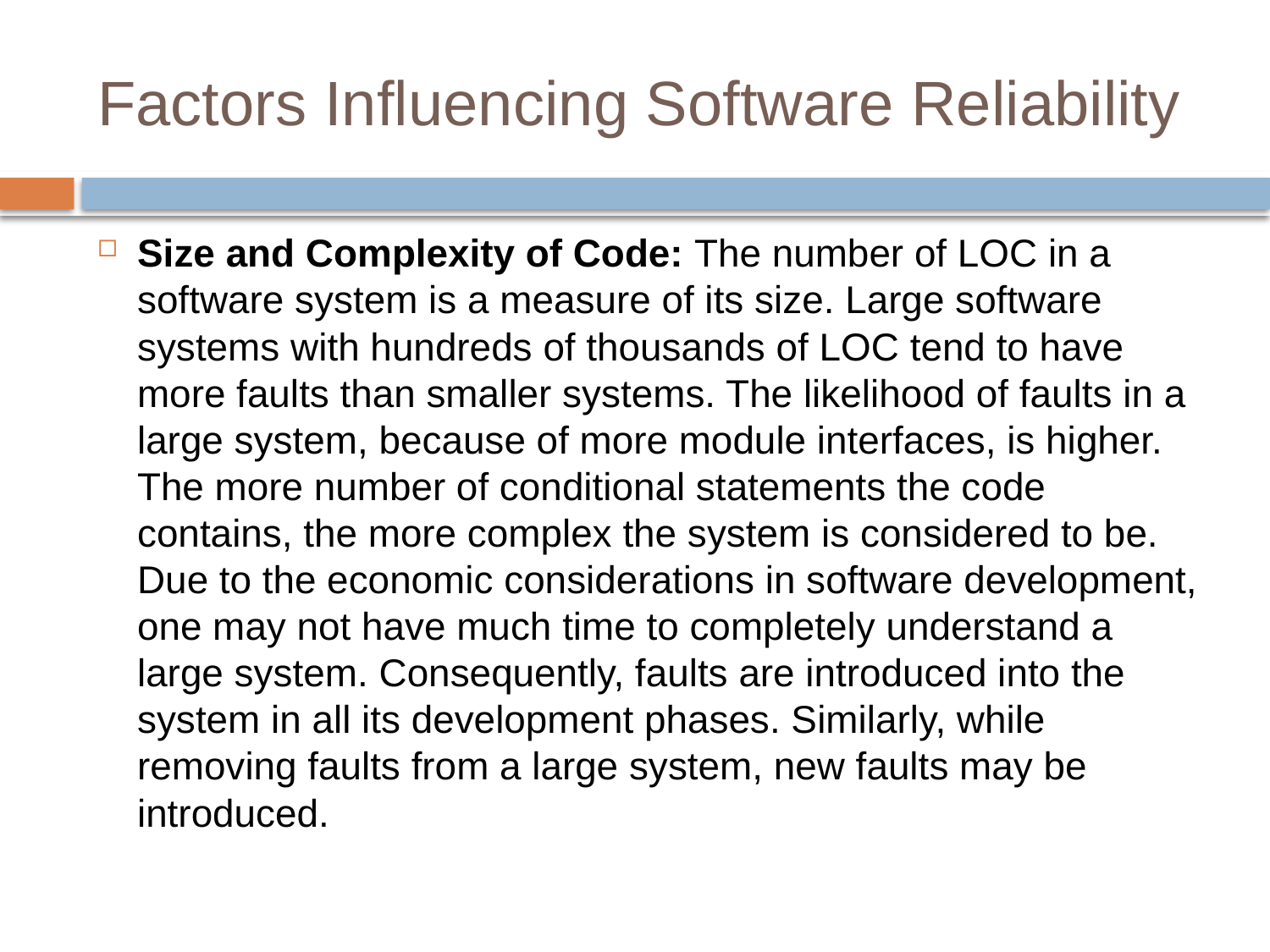

# Factors Influencing Software Reliability
Size and Complexity of Code: The number of LOC in a software system is a measure of its size. Large software systems with hundreds of thousands of LOC tend to have more faults than smaller systems. The likelihood of faults in a large system, because of more module interfaces, is higher. The more number of conditional statements the code contains, the more complex the system is considered to be. Due to the economic considerations in software development, one may not have much time to completely understand a large system. Consequently, faults are introduced into the system in all its development phases. Similarly, while removing faults from a large system, new faults may be introduced.